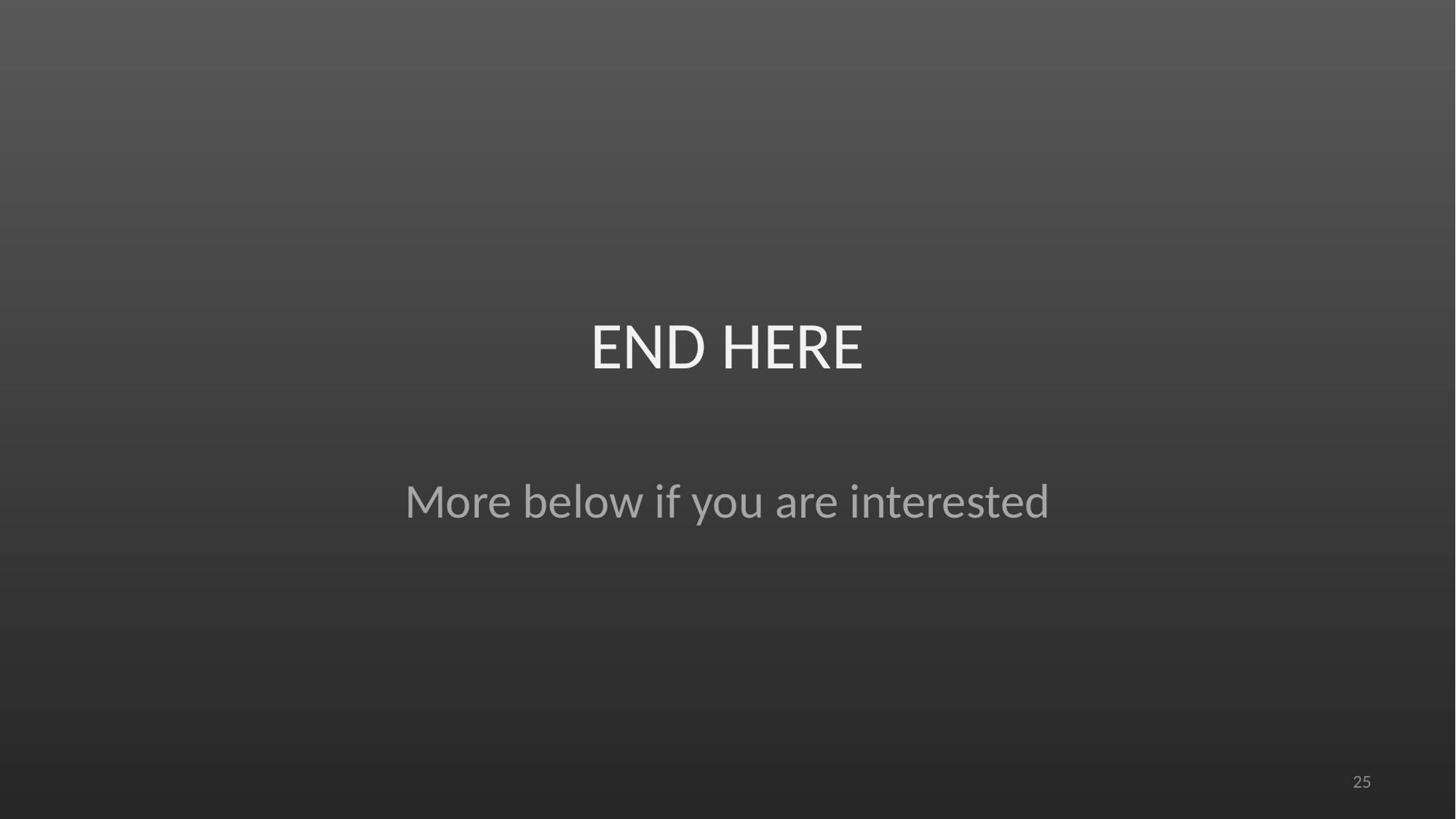

# END HERE
More below if you are interested
25